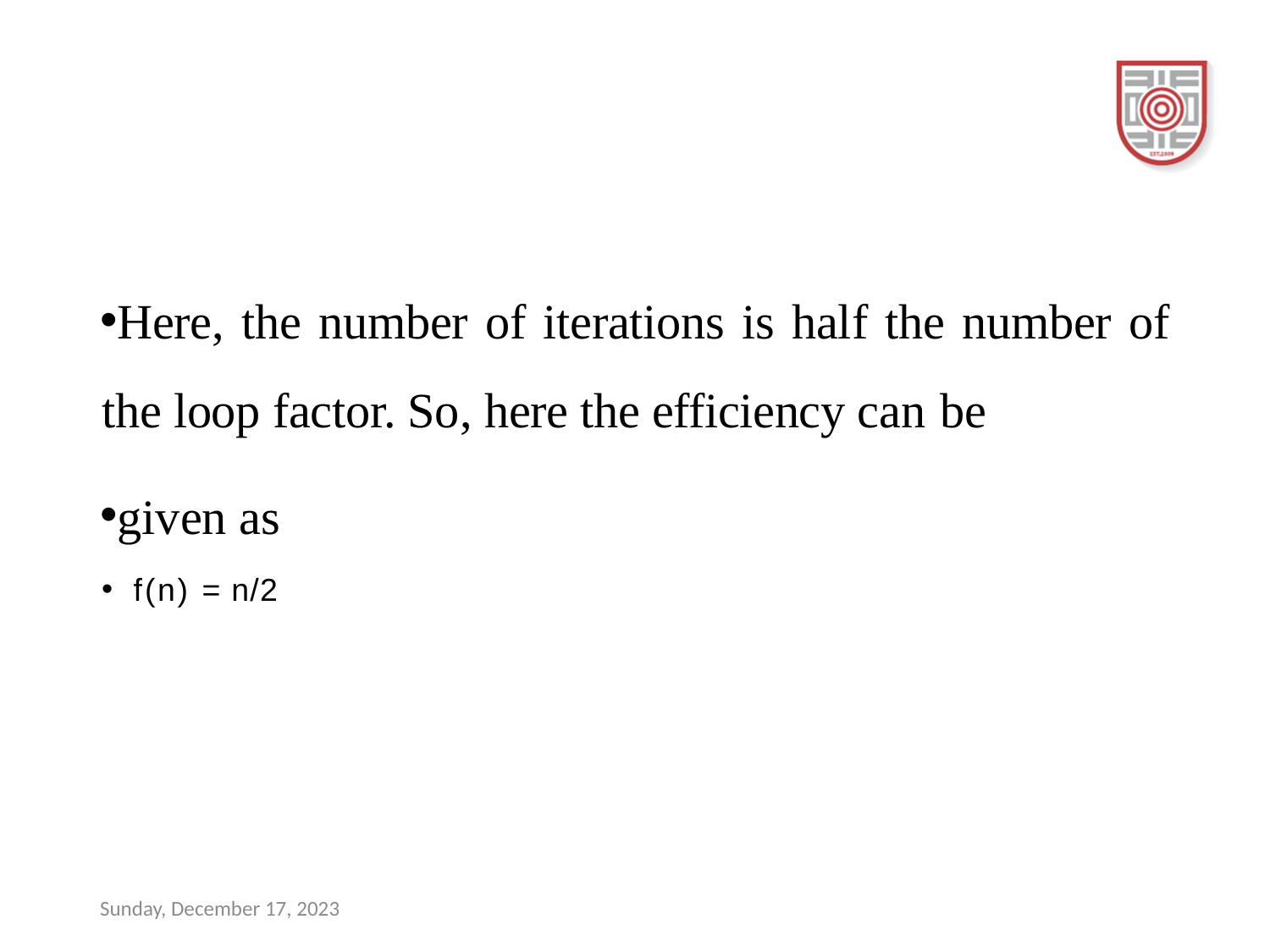

#
Here, the number of iterations is half the number of the loop factor. So, here the efficiency can be
given as
f(n) = n/2

Sunday, December 17, 2023